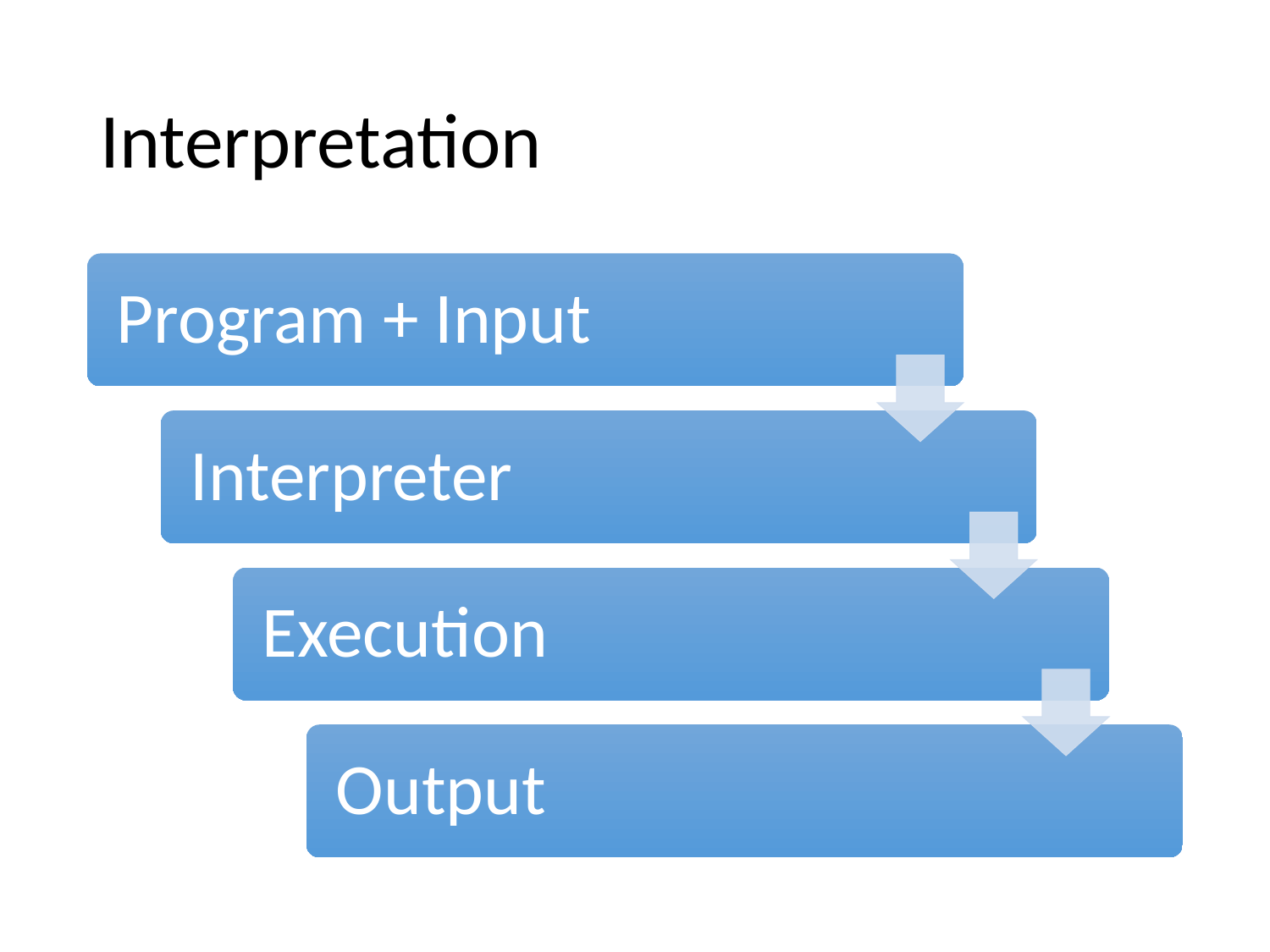

# Interpretation
Program + Input
Interpreter
Execution
Output